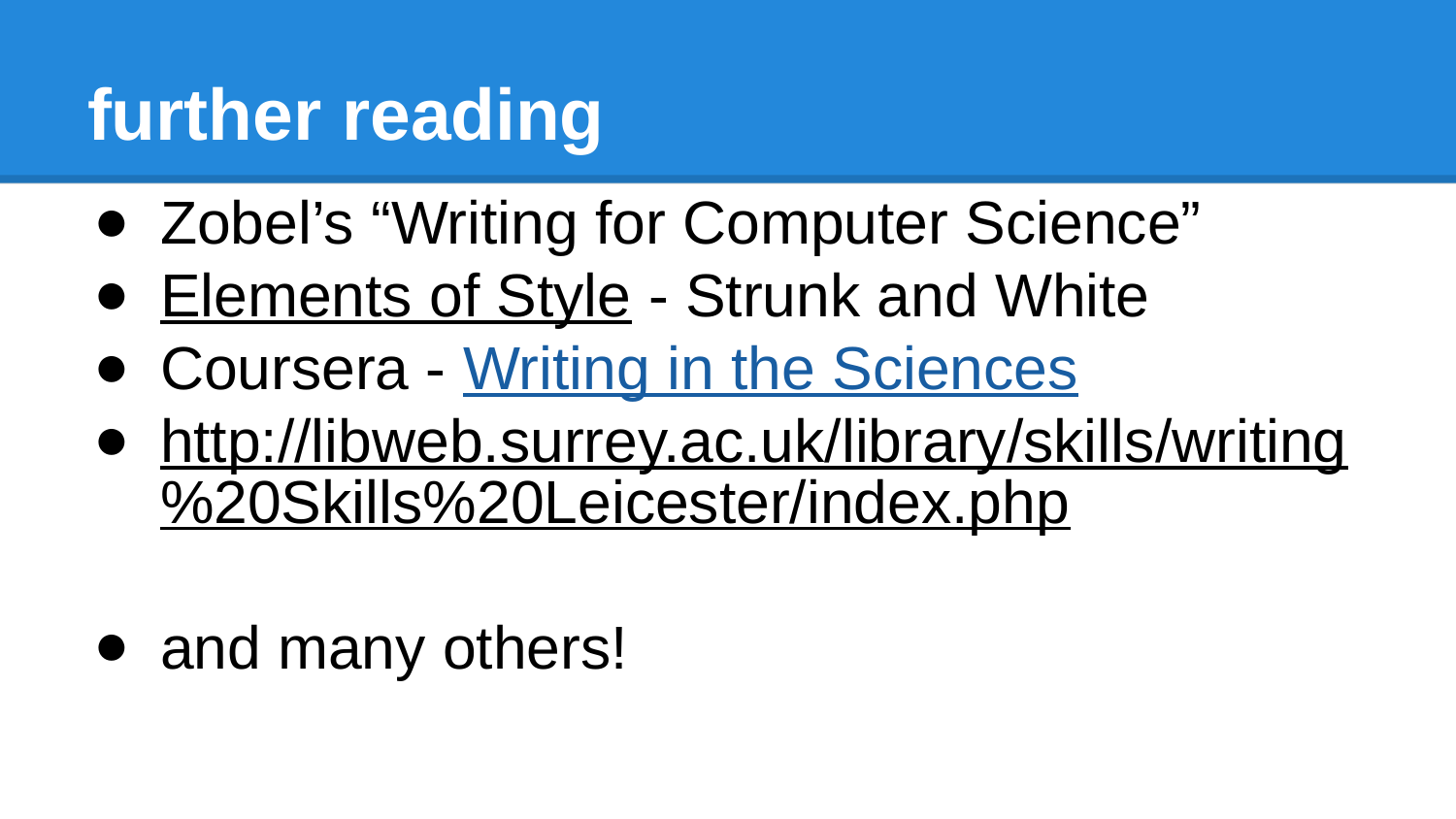

# further reading
Zobel’s “Writing for Computer Science”
Elements of Style - Strunk and White
Coursera - Writing in the Sciences
http://libweb.surrey.ac.uk/library/skills/writing%20Skills%20Leicester/index.php
and many others!